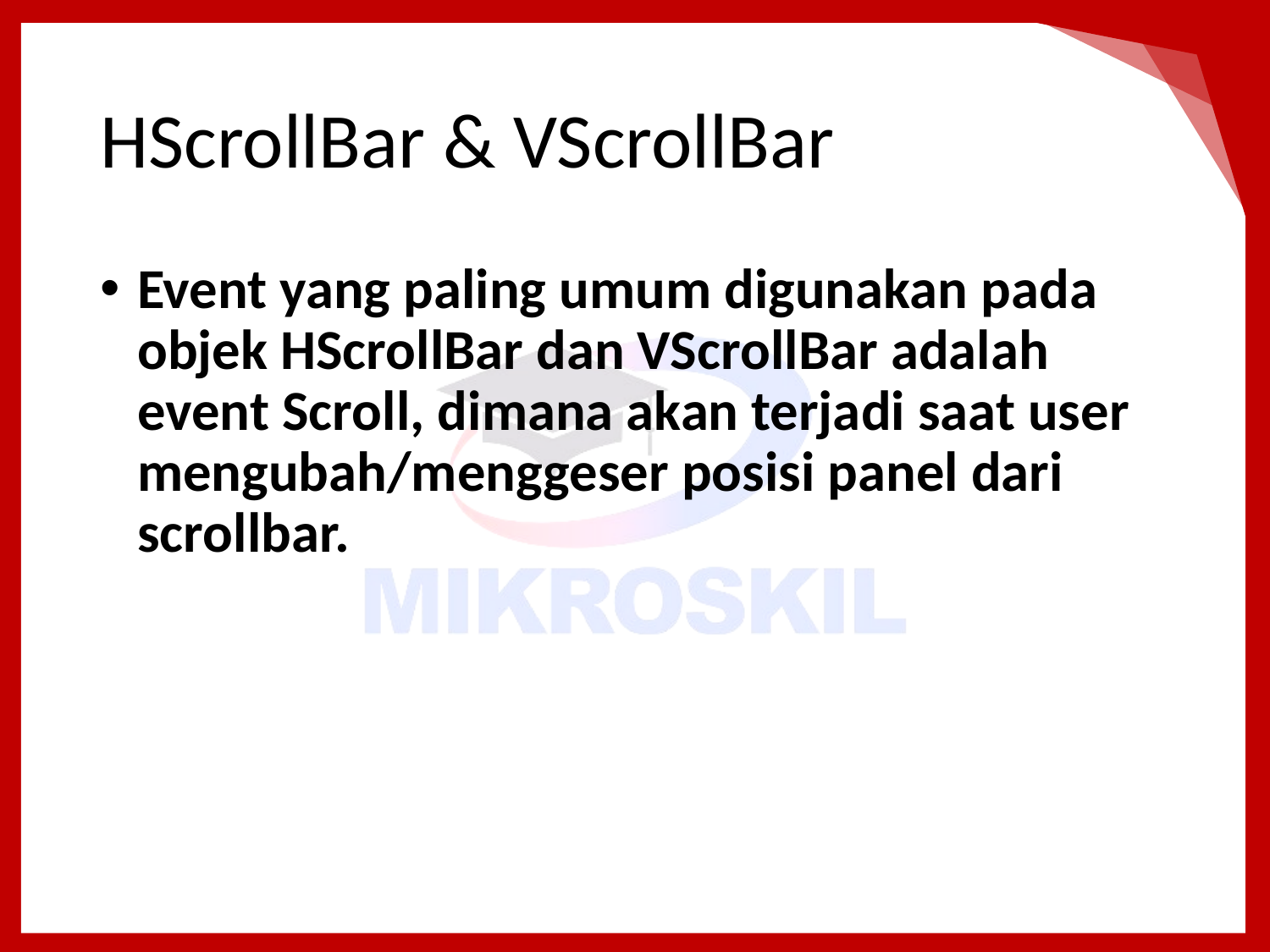

# HScrollBar & VScrollBar
Event yang paling umum digunakan pada objek HScrollBar dan VScrollBar adalah event Scroll, dimana akan terjadi saat user mengubah/menggeser posisi panel dari scrollbar.